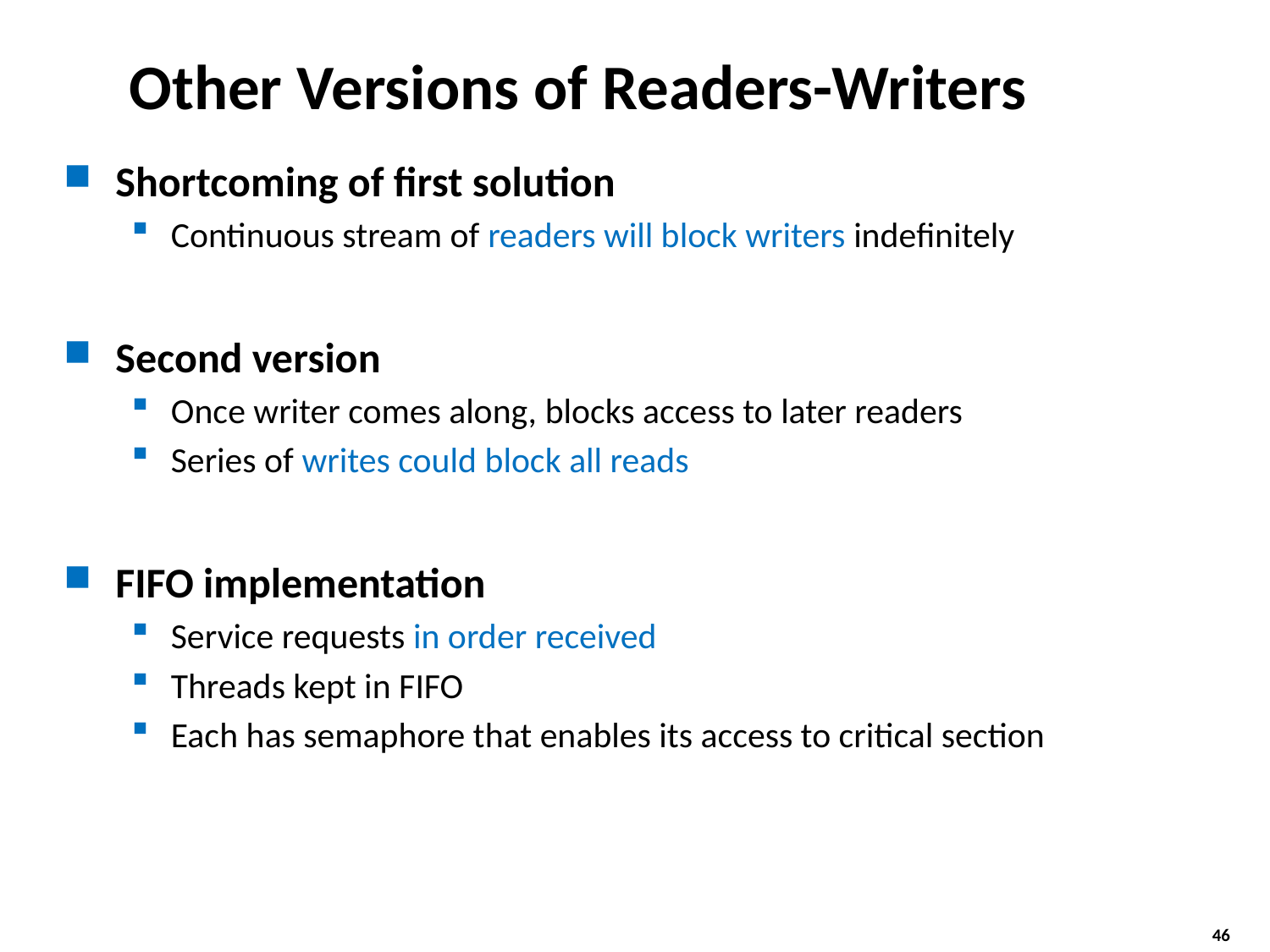

# Other Versions of Readers-Writers
Shortcoming of first solution
Continuous stream of readers will block writers indefinitely

Second version
Once writer comes along, blocks access to later readers
Series of writes could block all reads

FIFO implementation
Service requests in order received
Threads kept in FIFO
Each has semaphore that enables its access to critical section